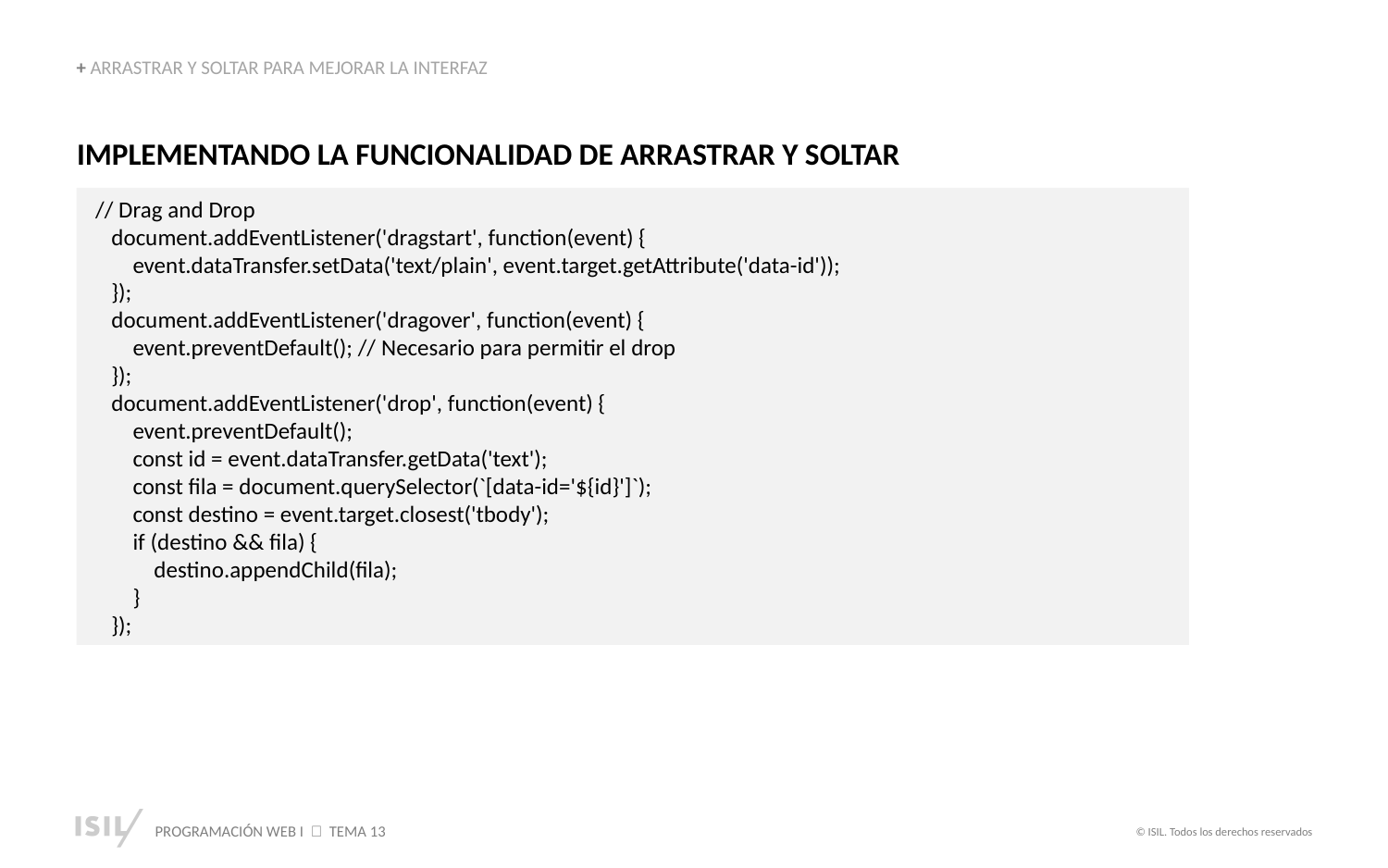

+ ARRASTRAR Y SOLTAR PARA MEJORAR LA INTERFAZ
IMPLEMENTANDO LA FUNCIONALIDAD DE ARRASTRAR Y SOLTAR
 // Drag and Drop
    document.addEventListener('dragstart', function(event) {
        event.dataTransfer.setData('text/plain', event.target.getAttribute('data-id'));
    });
    document.addEventListener('dragover', function(event) {
        event.preventDefault(); // Necesario para permitir el drop
    });
    document.addEventListener('drop', function(event) {
        event.preventDefault();
        const id = event.dataTransfer.getData('text');
        const fila = document.querySelector(`[data-id='${id}']`);
        const destino = event.target.closest('tbody');
        if (destino && fila) {
            destino.appendChild(fila);
        }
    });